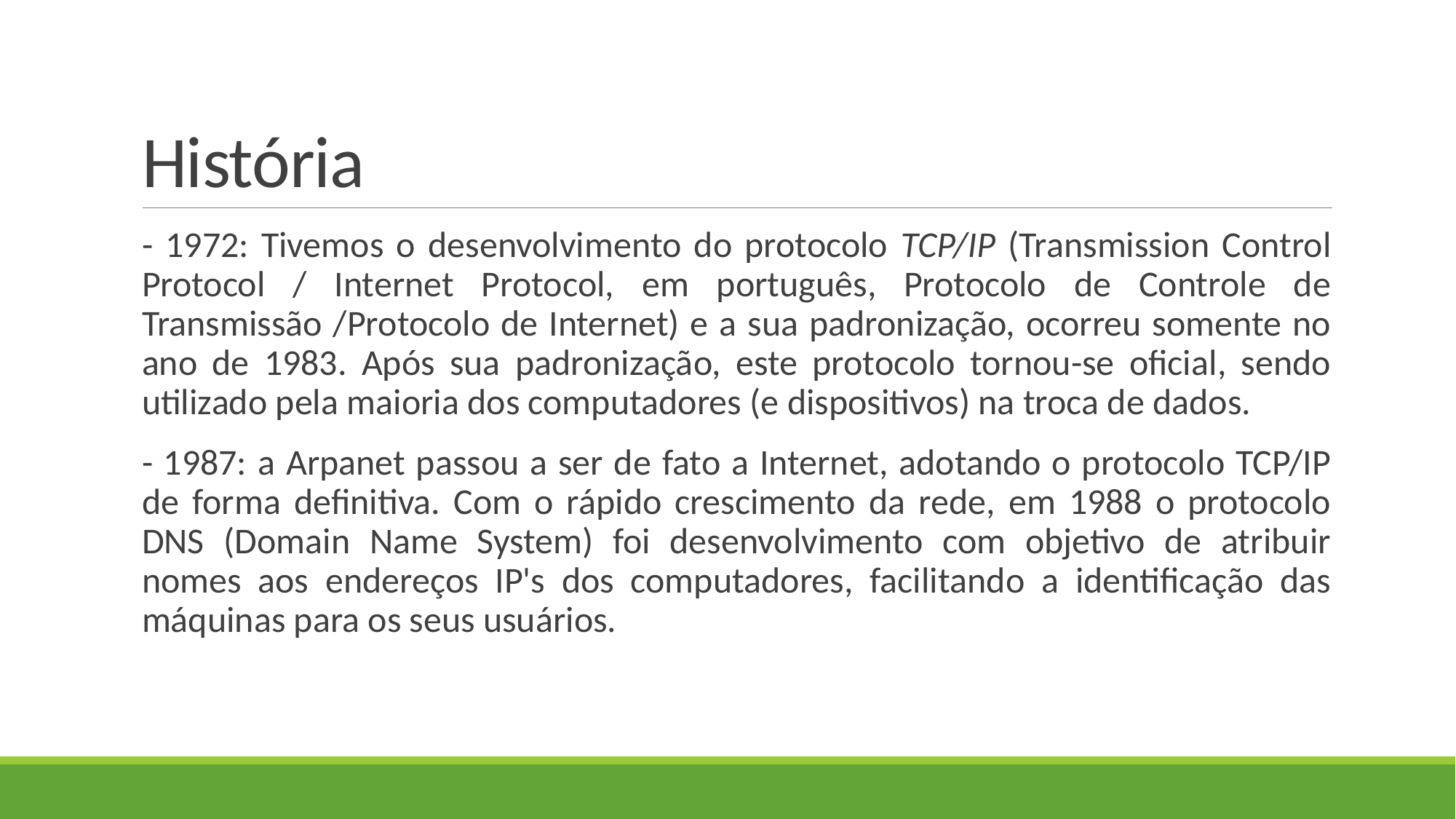

# História
- 1972: Tivemos o desenvolvimento do protocolo TCP/IP (Transmission Control Protocol / Internet Protocol, em português, Protocolo de Controle de Transmissão /Protocolo de Internet) e a sua padronização, ocorreu somente no ano de 1983. Após sua padronização, este protocolo tornou-se oficial, sendo utilizado pela maioria dos computadores (e dispositivos) na troca de dados.
- 1987: a Arpanet passou a ser de fato a Internet, adotando o protocolo TCP/IP de forma definitiva. Com o rápido crescimento da rede, em 1988 o protocolo DNS (Domain Name System) foi desenvolvimento com objetivo de atribuir nomes aos endereços IP's dos computadores, facilitando a identificação das máquinas para os seus usuários.